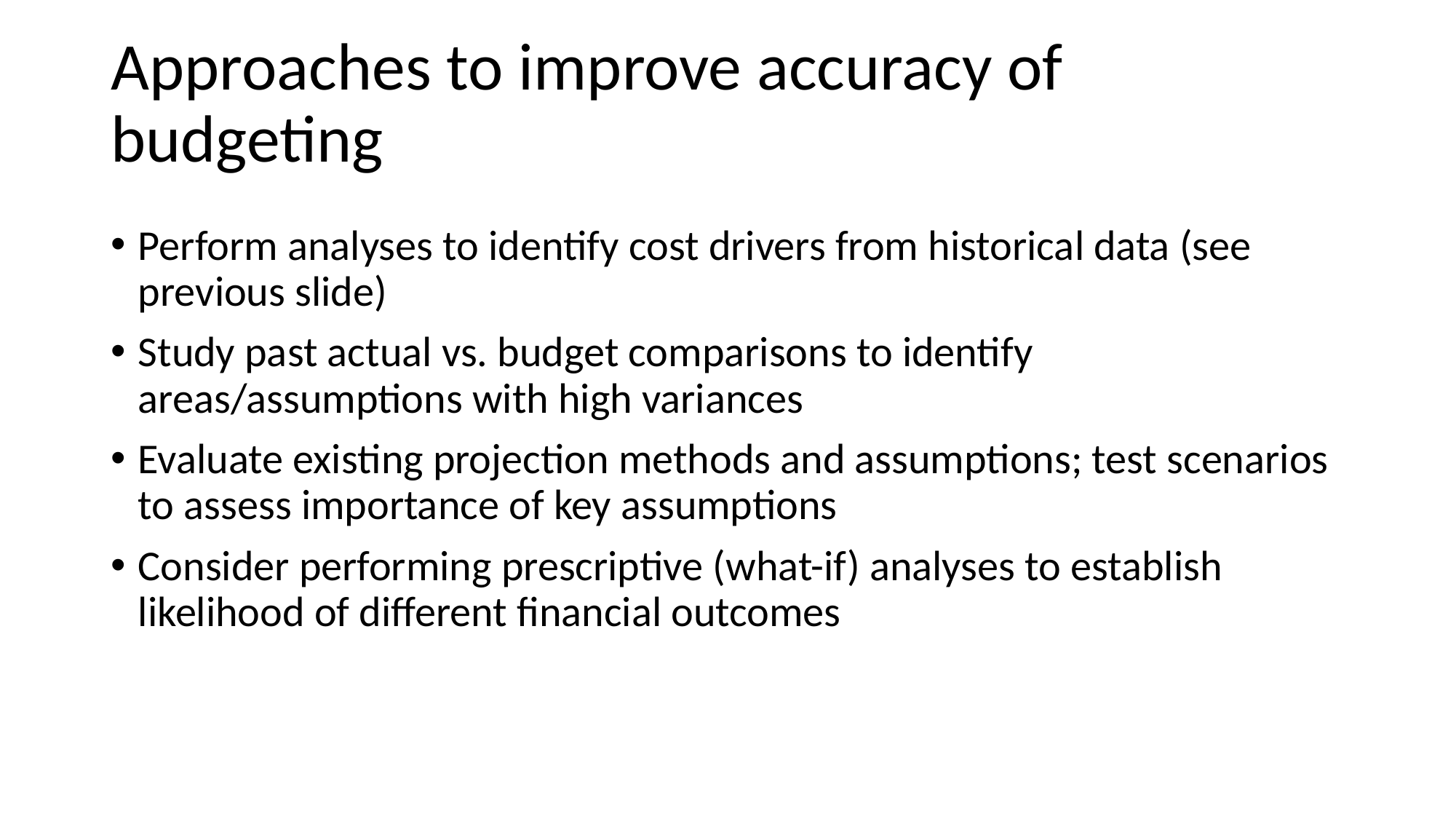

# Approaches to improve accuracy of budgeting
Perform analyses to identify cost drivers from historical data (see previous slide)
Study past actual vs. budget comparisons to identify areas/assumptions with high variances
Evaluate existing projection methods and assumptions; test scenarios to assess importance of key assumptions
Consider performing prescriptive (what-if) analyses to establish likelihood of different financial outcomes